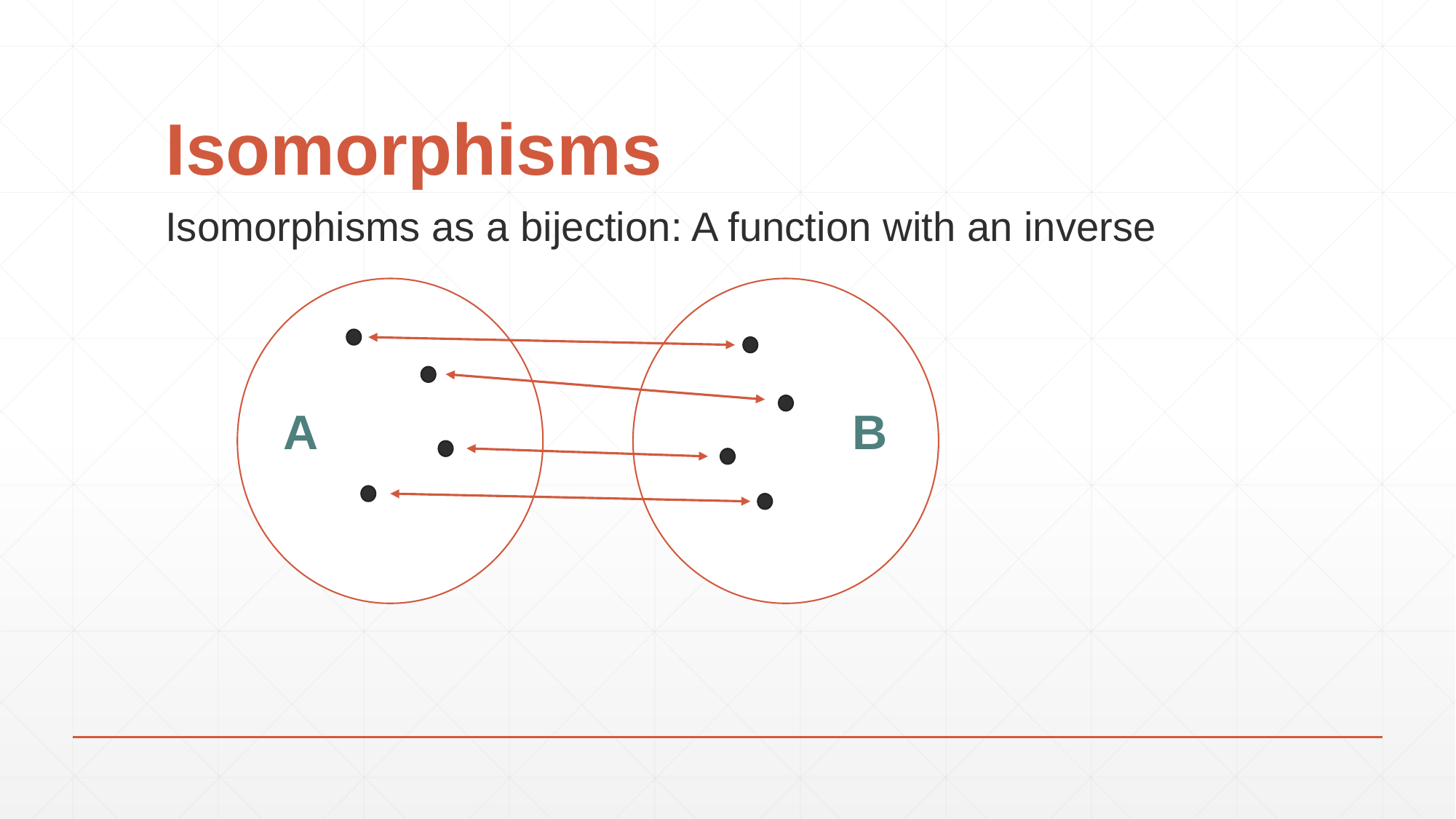

# Isomorphisms
Isomorphisms as a bijection: A function with an inverse

A

B